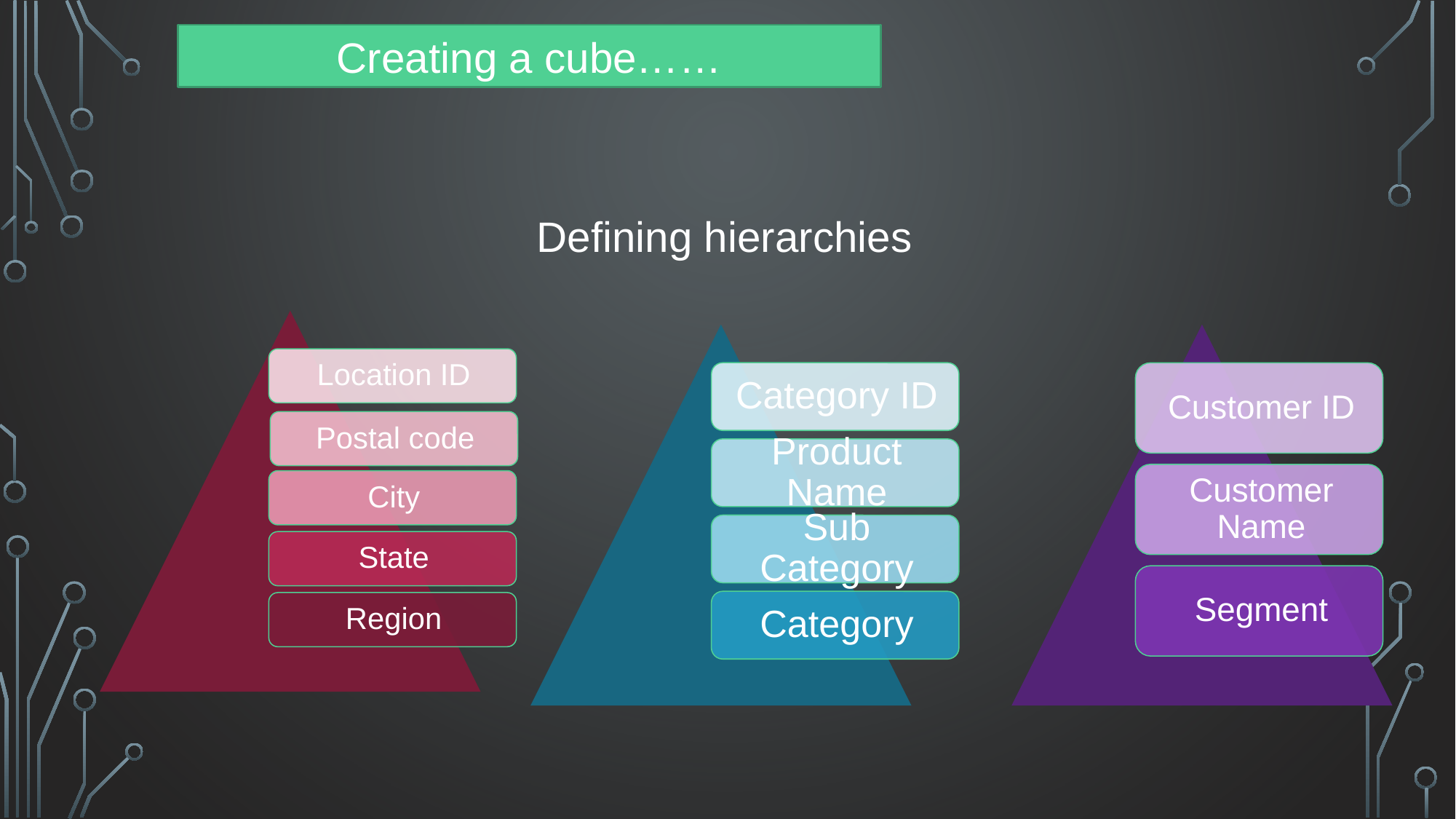

Creating a cube……
Defining hierarchies
Location ID
Postal code
City
State
Region
Category ID
Product Name
Sub Category
Category
Customer ID
Customer Name
Segment